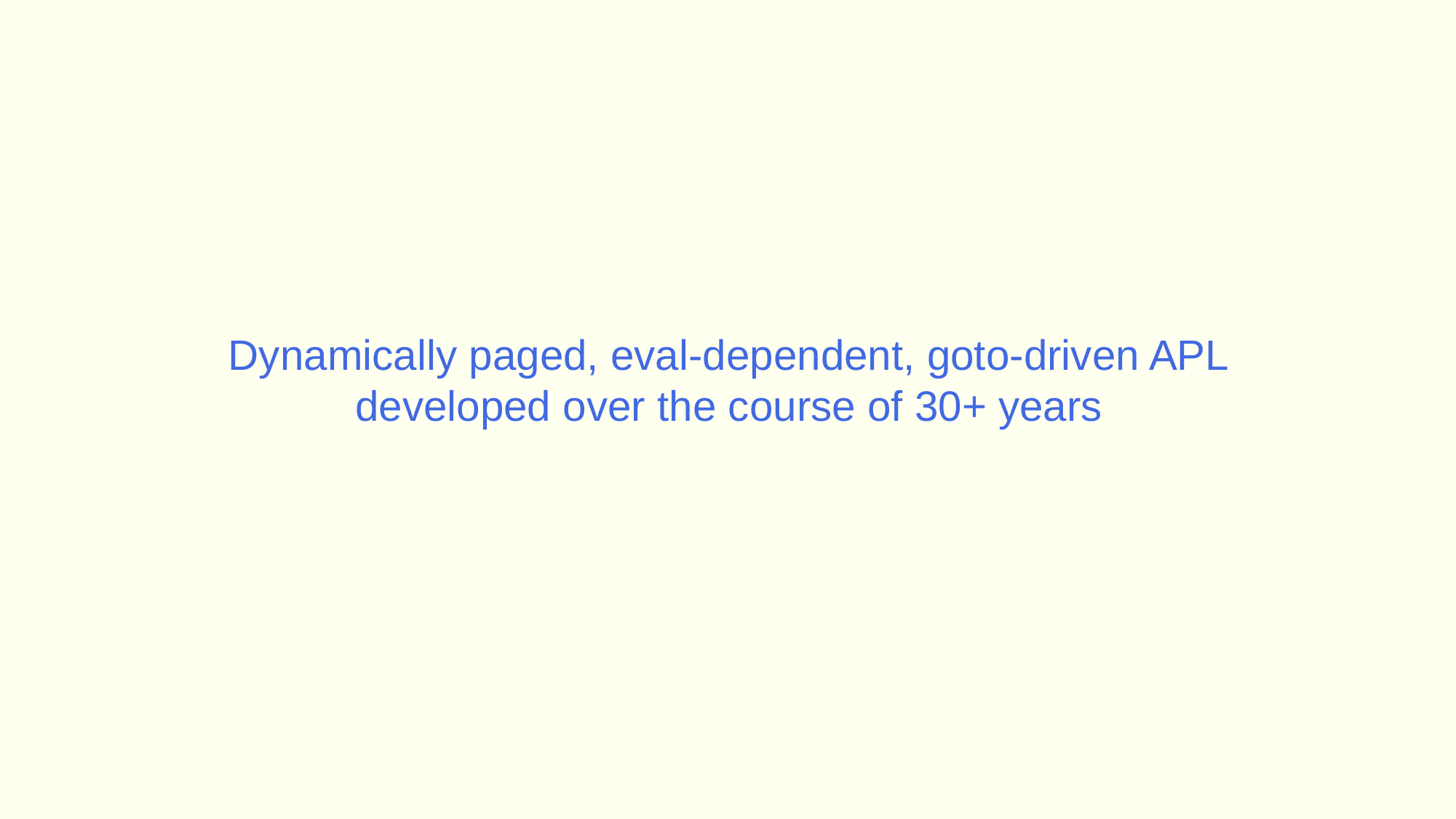

Dynamically paged, eval-dependent, goto-driven APL
developed over the course of 30+ years